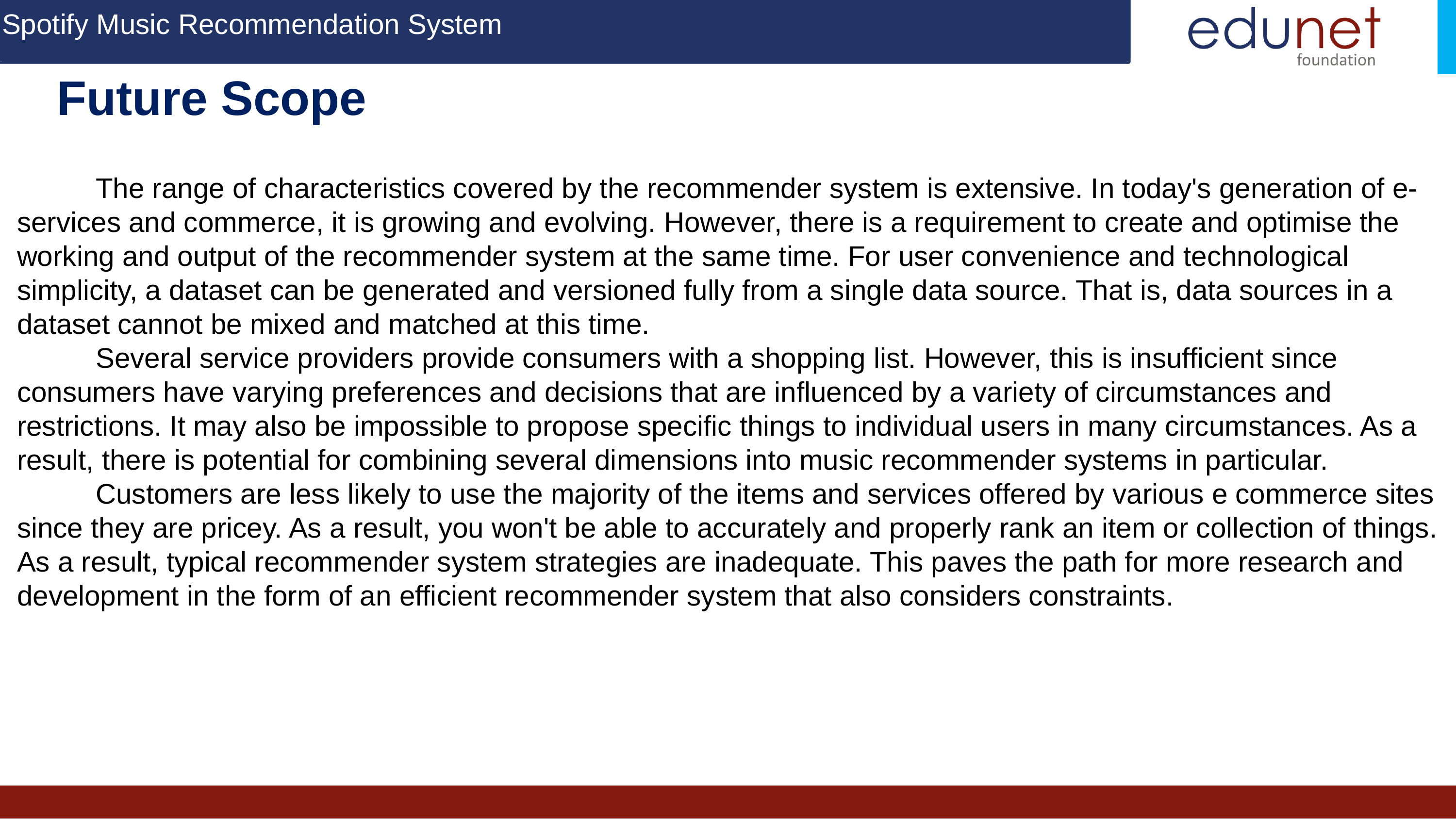

Spotify Music Recommendation System

Future Scope
          The range of characteristics covered by the recommender system is extensive. In today's generation of e-services and commerce, it is growing and evolving. However, there is a requirement to create and optimise the working and output of the recommender system at the same time. For user convenience and technological simplicity, a dataset can be generated and versioned fully from a single data source. That is, data sources in a dataset cannot be mixed and matched at this time.
          Several service providers provide consumers with a shopping list. However, this is insufficient since consumers have varying preferences and decisions that are influenced by a variety of circumstances and restrictions. It may also be impossible to propose specific things to individual users in many circumstances. As a result, there is potential for combining several dimensions into music recommender systems in particular.
          Customers are less likely to use the majority of the items and services offered by various e commerce sites since they are pricey. As a result, you won't be able to accurately and properly rank an item or collection of things. As a result, typical recommender system strategies are inadequate. This paves the path for more research and development in the form of an efficient recommender system that also considers constraints.